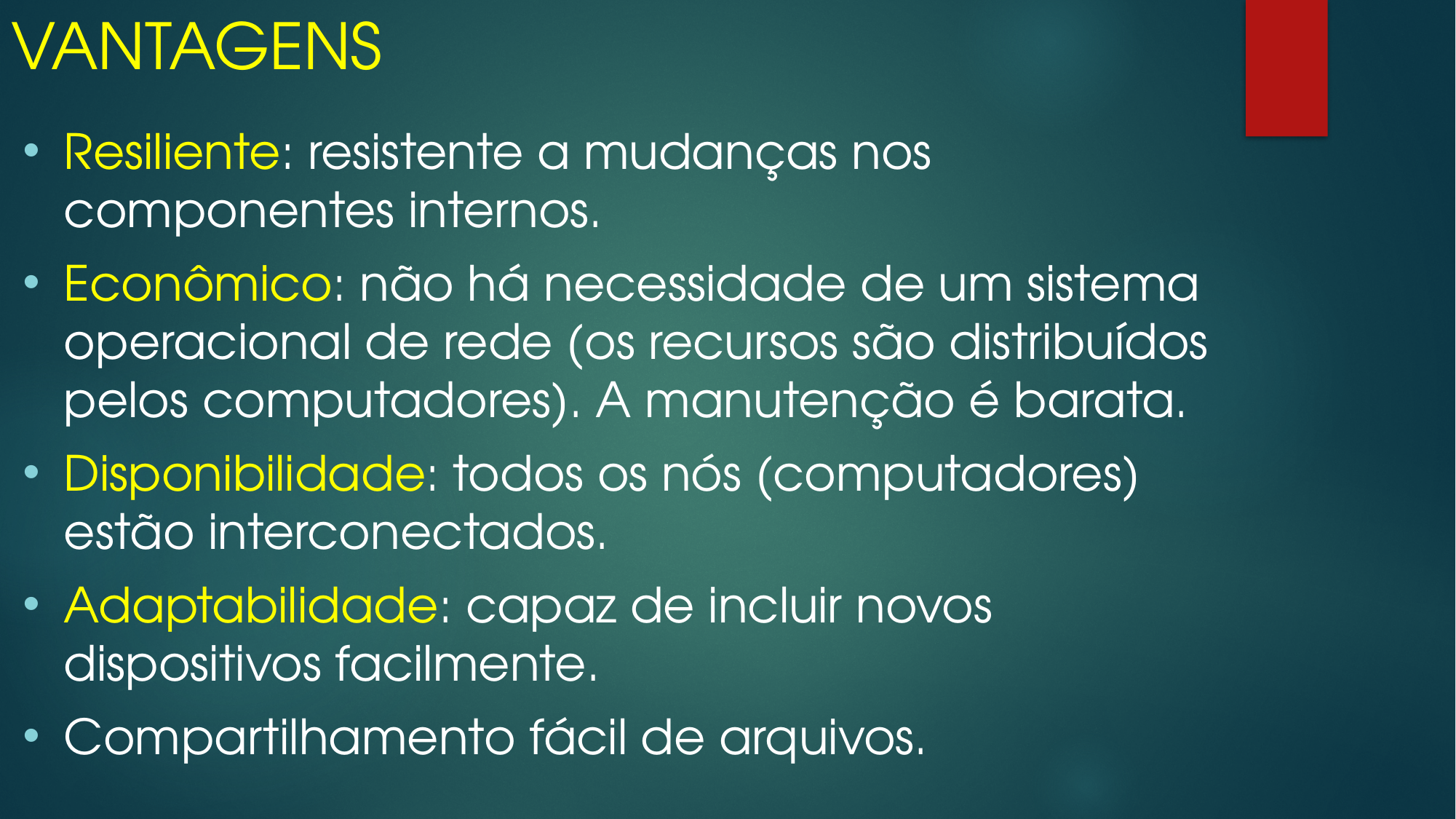

# VANTAGENS
Resiliente: resistente a mudanças nos componentes internos.
Econômico: não há necessidade de um sistema operacional de rede (os recursos são distribuídos pelos computadores). A manutenção é barata.
Disponibilidade: todos os nós (computadores) estão interconectados.
Adaptabilidade: capaz de incluir novos dispositivos facilmente.
Compartilhamento fácil de arquivos.